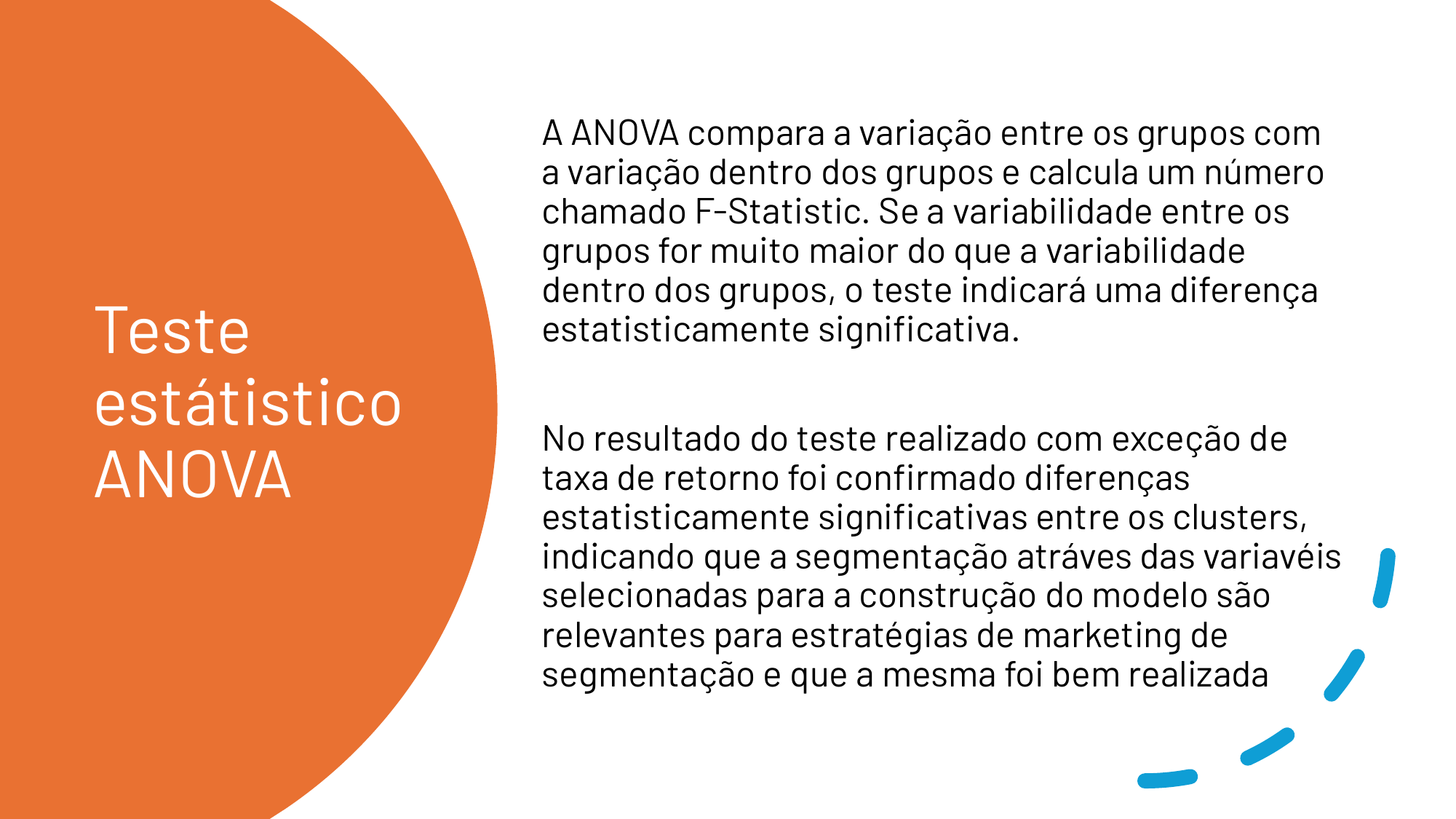

A ANOVA compara a variação entre os grupos com a variação dentro dos grupos e calcula um número chamado F-Statistic. Se a variabilidade entre os grupos for muito maior do que a variabilidade dentro dos grupos, o teste indicará uma diferença estatisticamente significativa.

No resultado do teste realizado com exceção de taxa de retorno foi confirmado diferenças estatisticamente significativas entre os clusters, indicando que a segmentação atráves das variavéis selecionadas para a construção do modelo são relevantes para estratégias de marketing de segmentação e que a mesma foi bem realizada
# Teste estátistico ANOVA